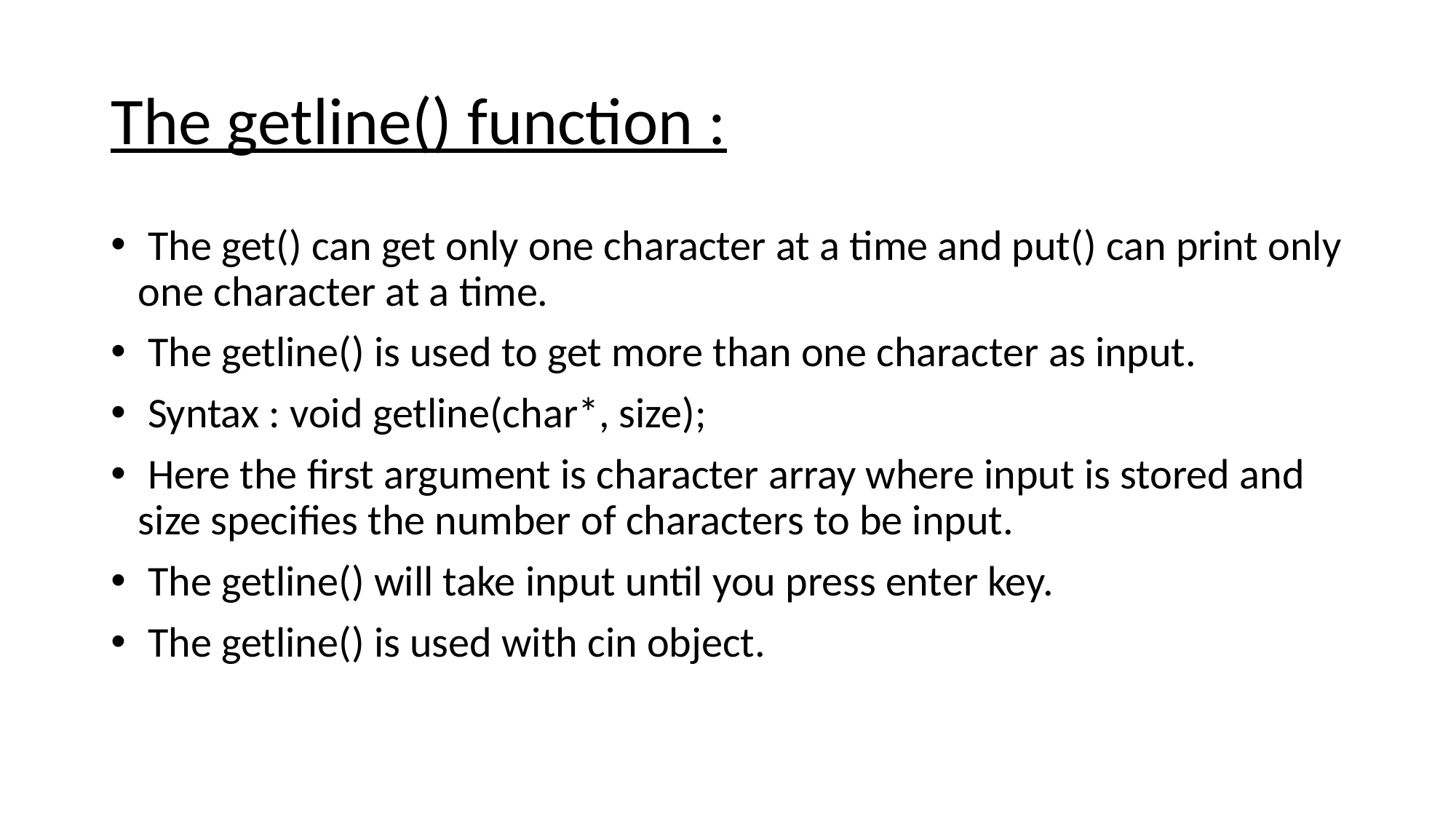

# The getline() function :
 The get() can get only one character at a time and put() can print only one character at a time.
 The getline() is used to get more than one character as input.
 Syntax : void getline(char*, size);
 Here the first argument is character array where input is stored and size specifies the number of characters to be input.
 The getline() will take input until you press enter key.
 The getline() is used with cin object.